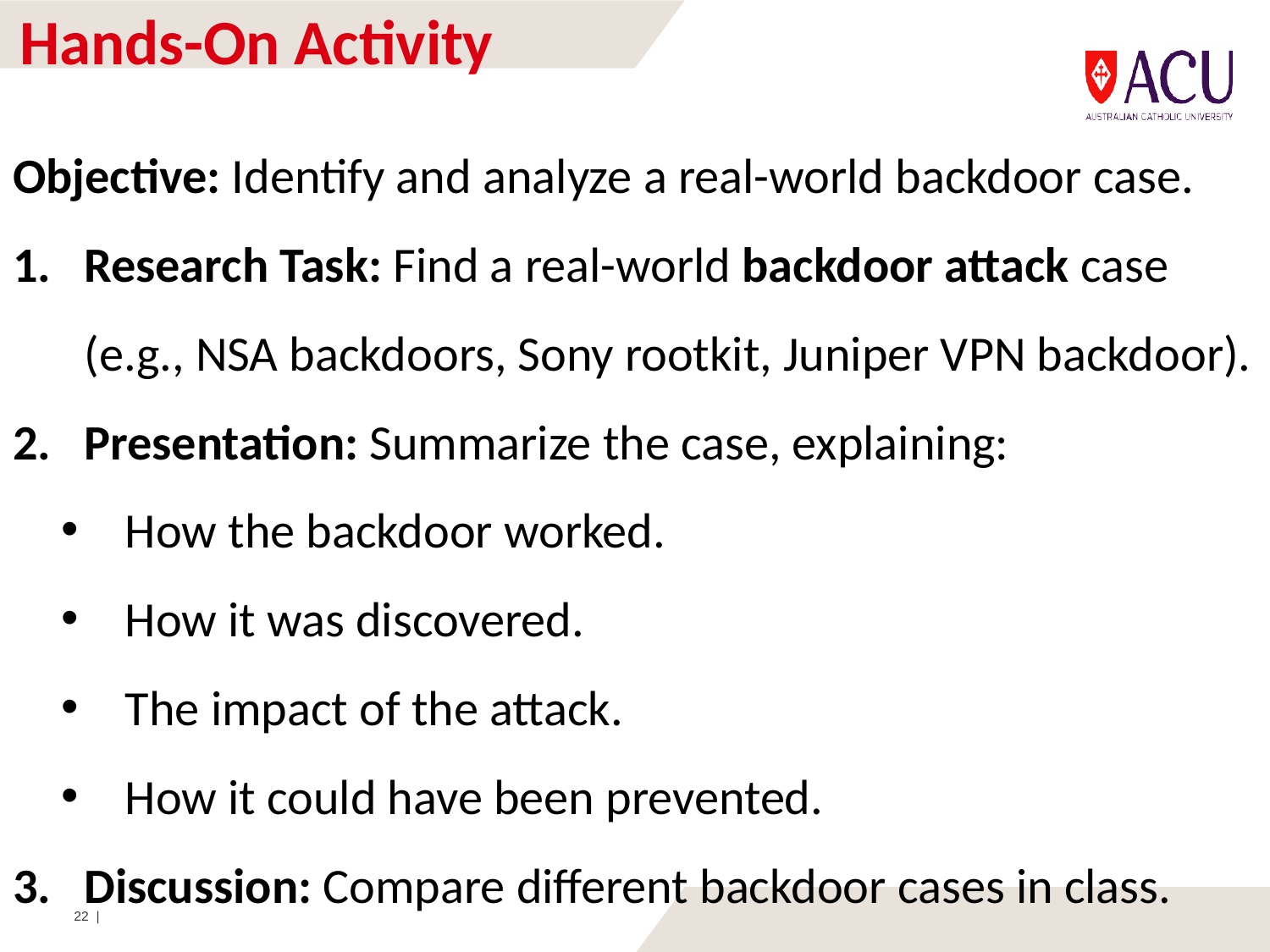

# Hands-On Activity
Objective: Identify and analyze a real-world backdoor case.
Research Task: Find a real-world backdoor attack case (e.g., NSA backdoors, Sony rootkit, Juniper VPN backdoor).
Presentation: Summarize the case, explaining:
How the backdoor worked.
How it was discovered.
The impact of the attack.
How it could have been prevented.
Discussion: Compare different backdoor cases in class.
22 |